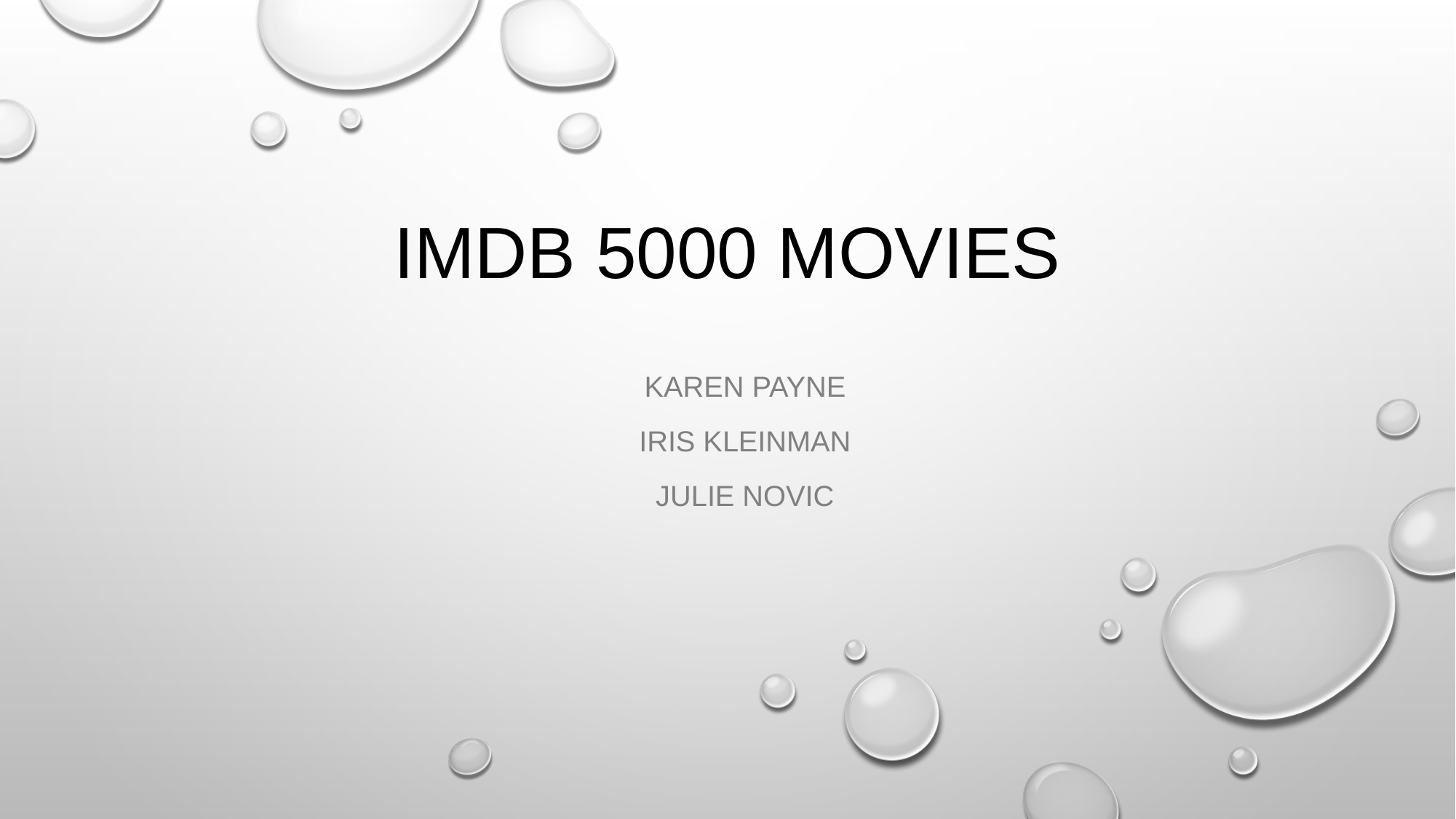

# IMDB 5000 Movies
Karen Payne
Iris Kleinman
Julie Novic